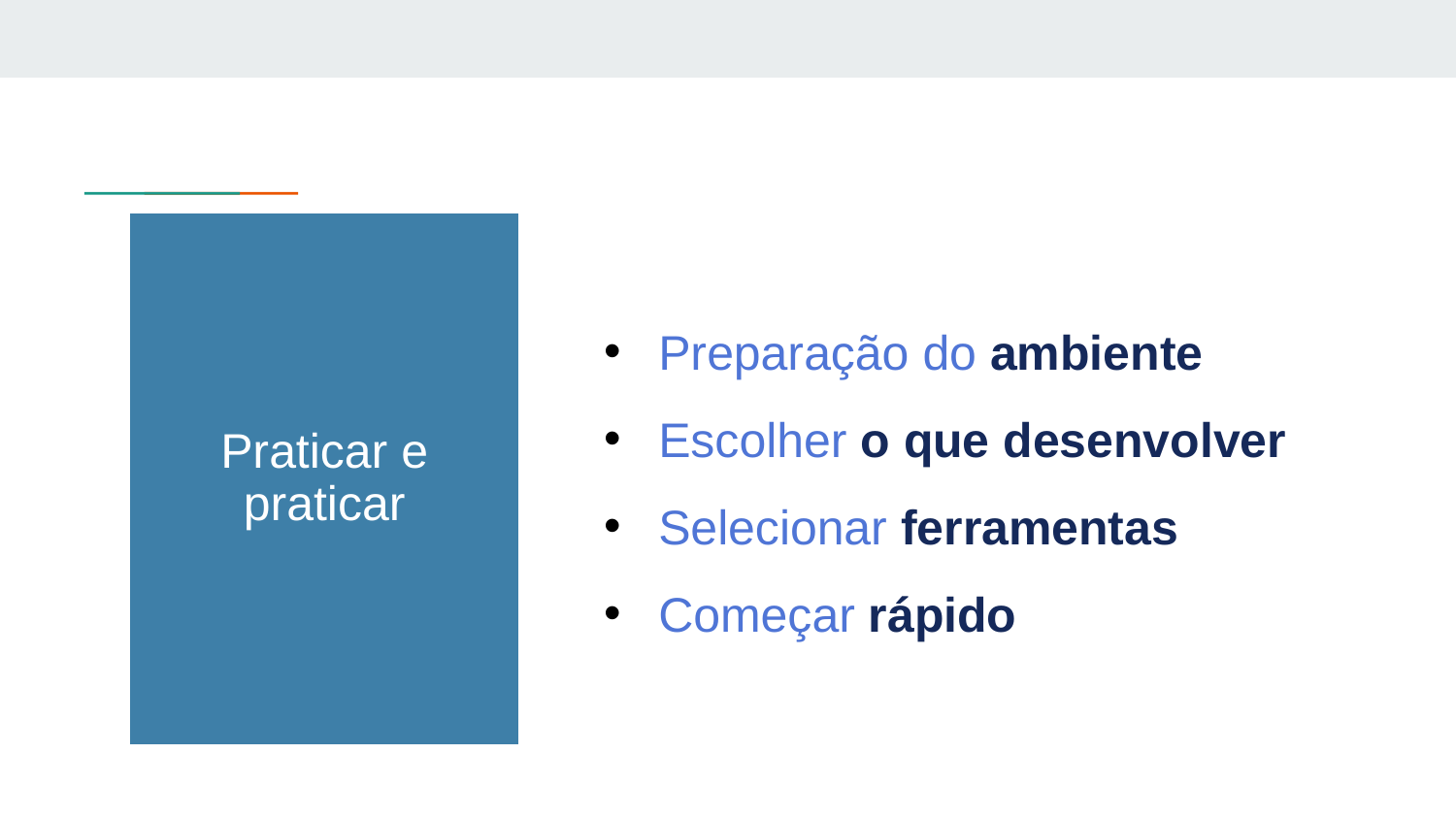

Praticar e praticar
Preparação do ambiente
Escolher o que desenvolver
Selecionar ferramentas
Começar rápido